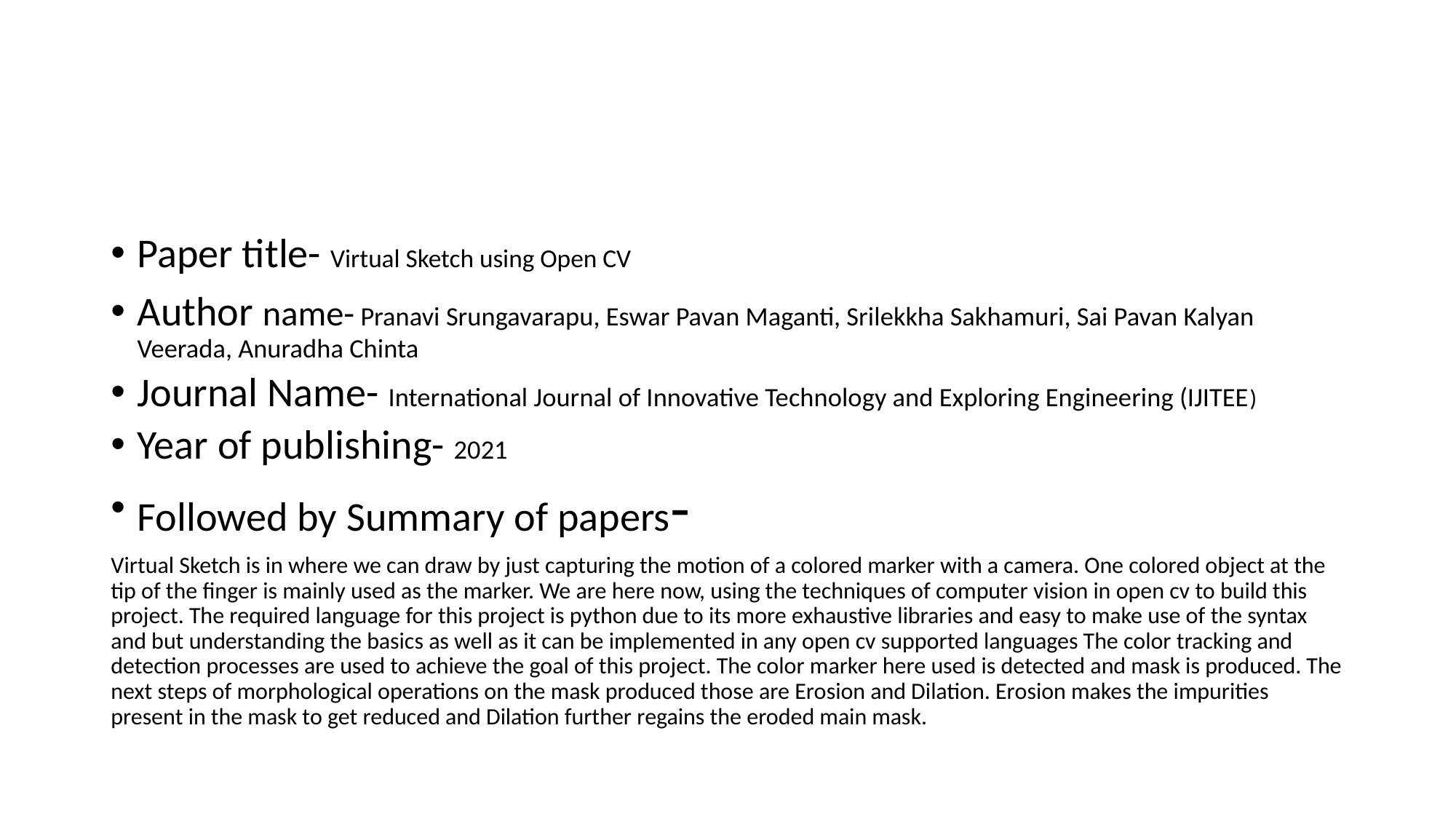

Paper title- Virtual Sketch using Open CV
Author name- Pranavi Srungavarapu, Eswar Pavan Maganti, Srilekkha Sakhamuri, Sai Pavan Kalyan Veerada, Anuradha Chinta
Journal Name- International Journal of Innovative Technology and Exploring Engineering (IJITEE)
Year of publishing- 2021
Followed by Summary of papers-
Virtual Sketch is in where we can draw by just capturing the motion of a colored marker with a camera. One colored object at the tip of the finger is mainly used as the marker. We are here now, using the techniques of computer vision in open cv to build this project. The required language for this project is python due to its more exhaustive libraries and easy to make use of the syntax and but understanding the basics as well as it can be implemented in any open cv supported languages The color tracking and detection processes are used to achieve the goal of this project. The color marker here used is detected and mask is produced. The next steps of morphological operations on the mask produced those are Erosion and Dilation. Erosion makes the impurities present in the mask to get reduced and Dilation further regains the eroded main mask.